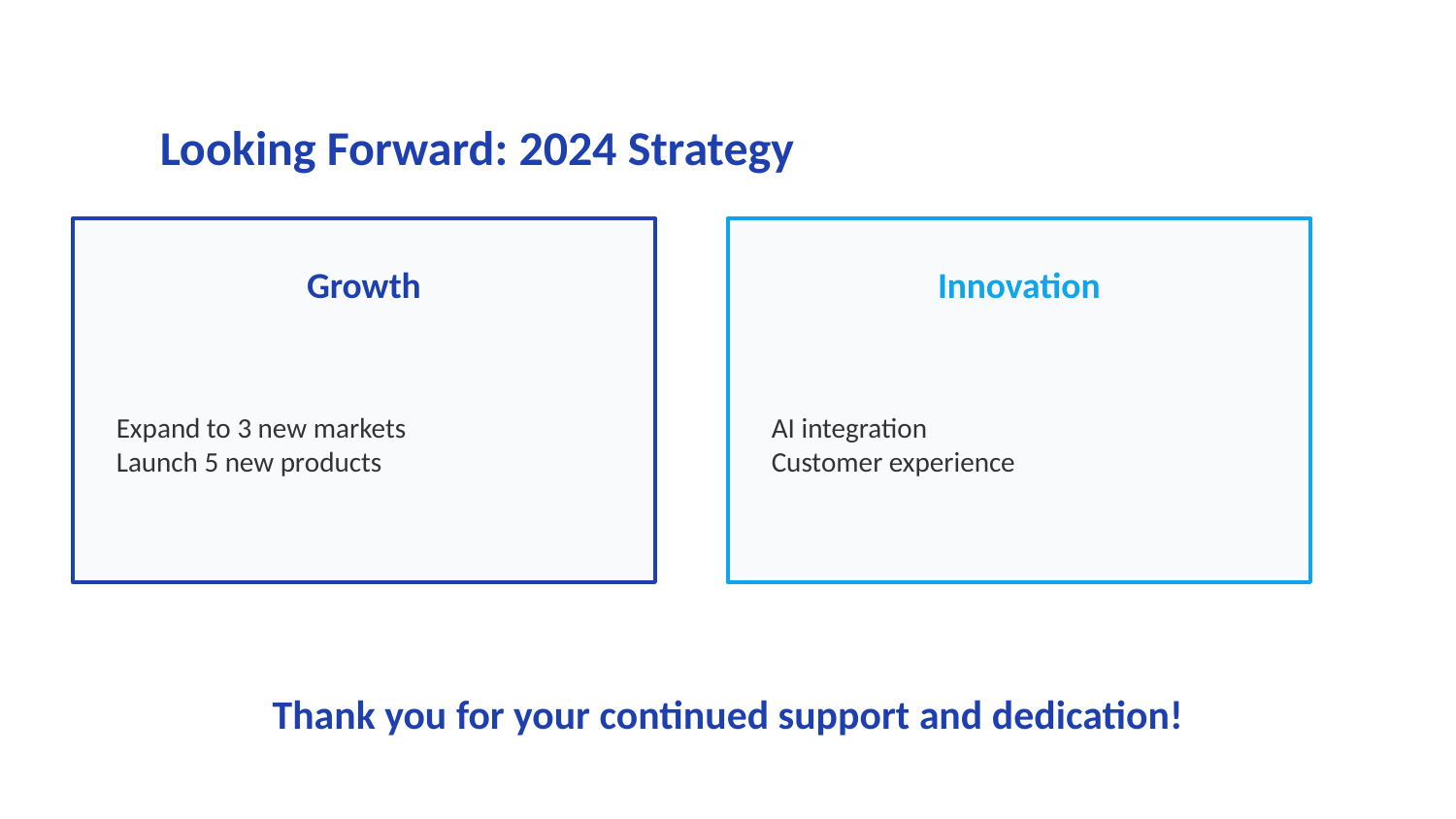

Looking Forward: 2024 Strategy

Growth
Innovation
Expand to 3 new markets
Launch 5 new products
AI integration
Customer experience
Thank you for your continued support and dedication!